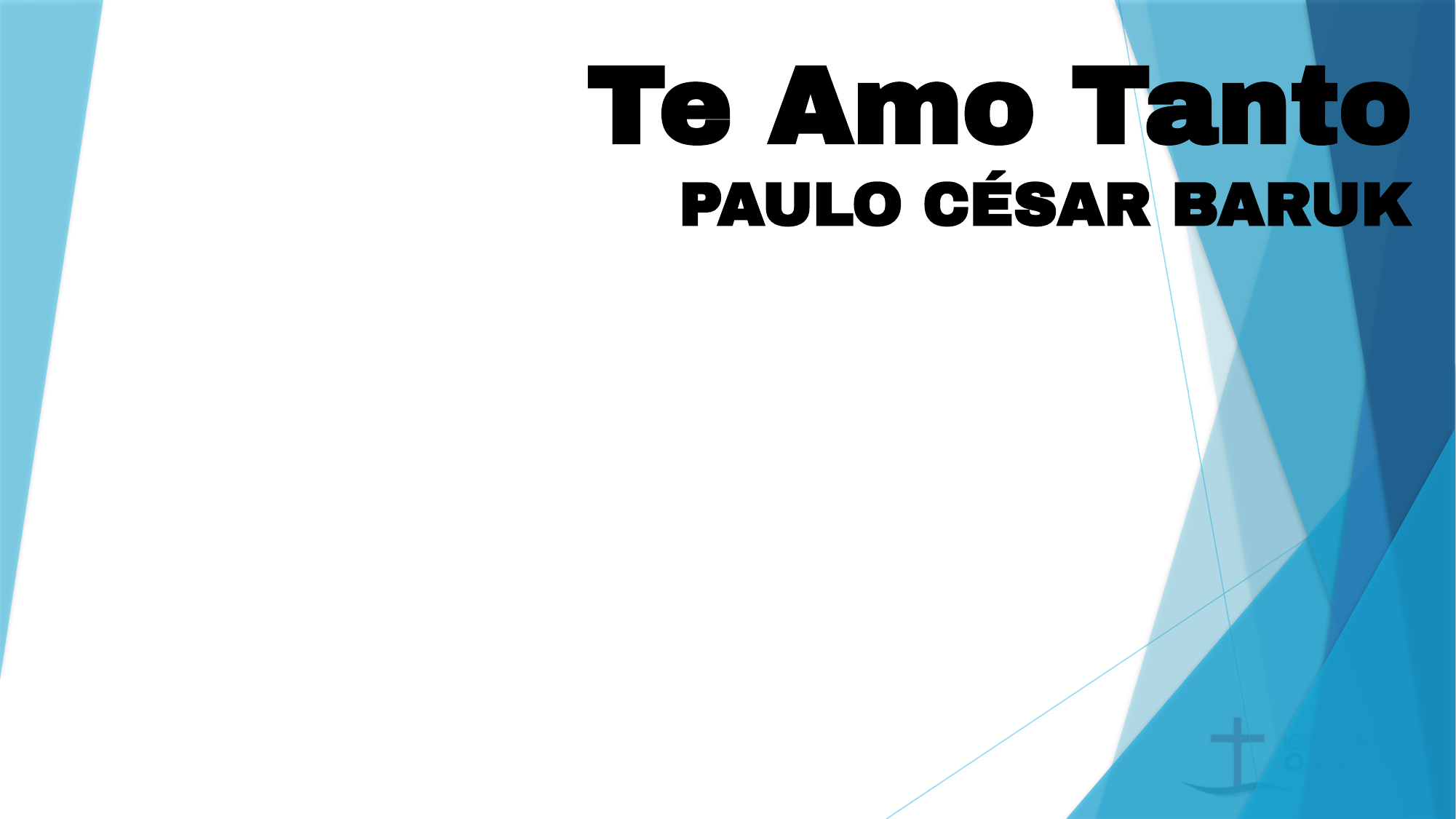

# Te Amo Tanto PAULO CÉSAR BARUK